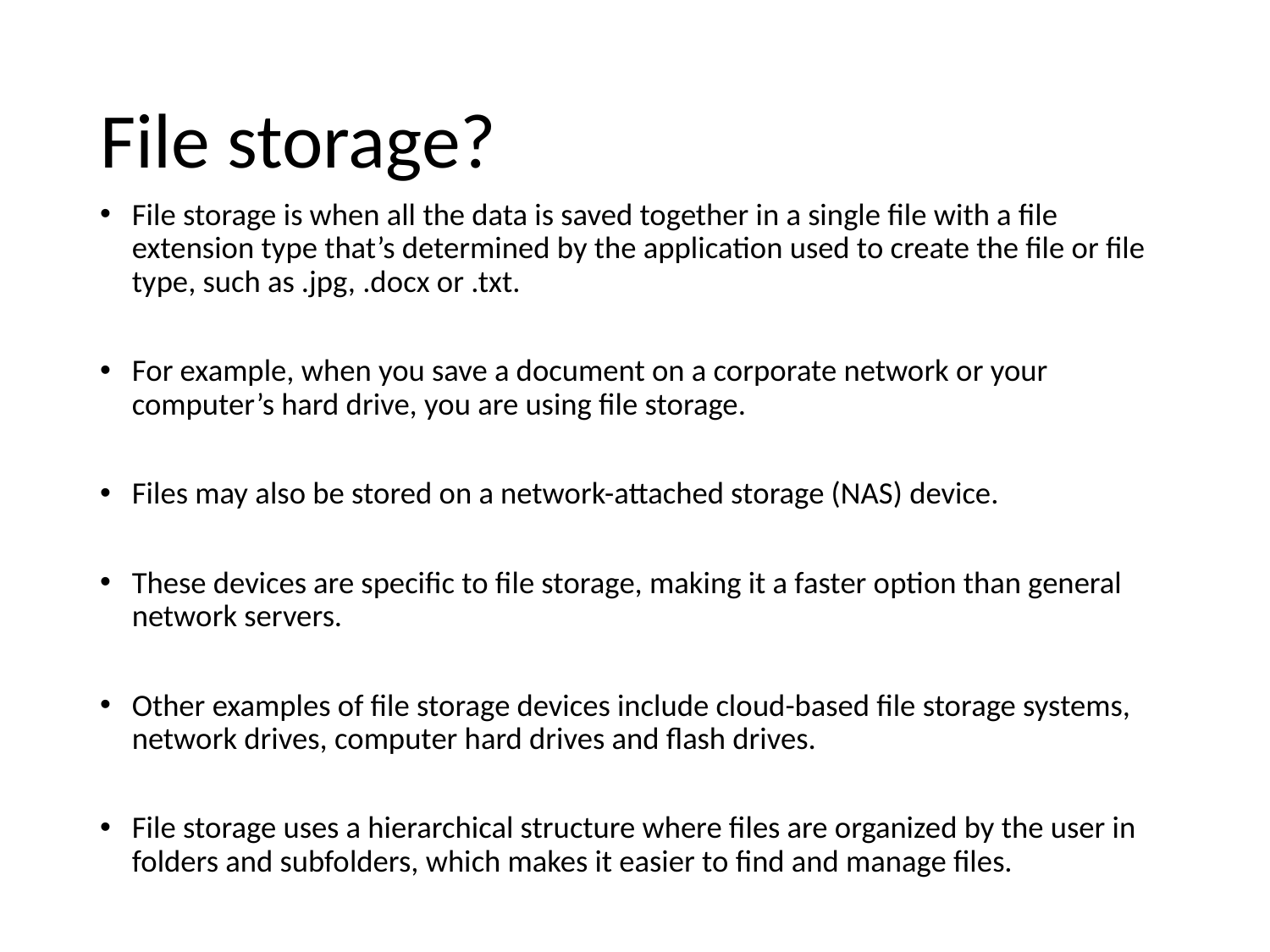

# File storage?
File storage is when all the data is saved together in a single file with a file extension type that’s determined by the application used to create the file or file type, such as .jpg, .docx or .txt.

For example, when you save a document on a corporate network or your computer’s hard drive, you are using file storage.

Files may also be stored on a network-attached storage (NAS) device.

These devices are specific to file storage, making it a faster option than general network servers.

Other examples of file storage devices include cloud-based file storage systems, network drives, computer hard drives and flash drives.

File storage uses a hierarchical structure where files are organized by the user in folders and subfolders, which makes it easier to find and manage files.